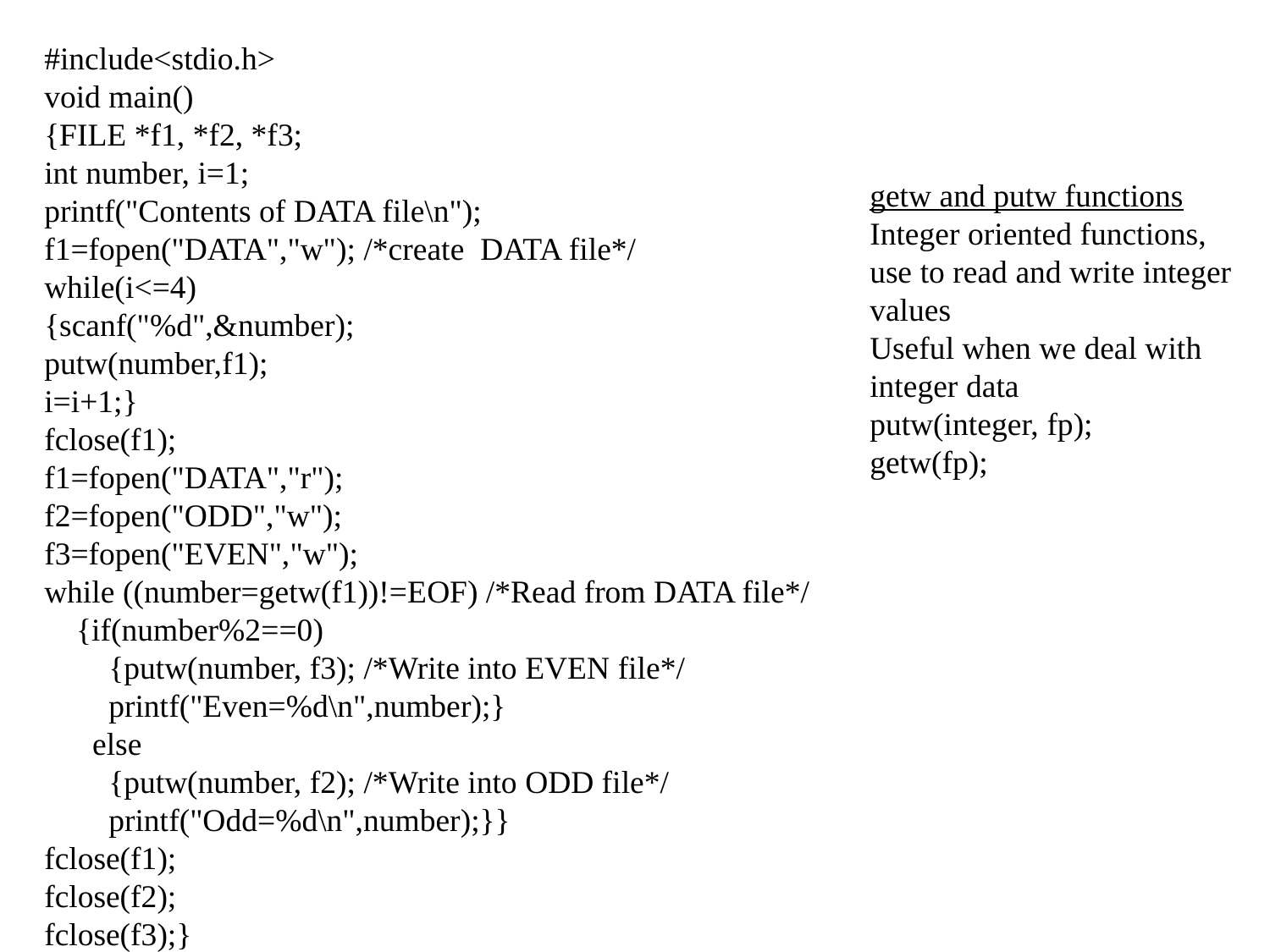

#include<stdio.h>
void main()
{FILE *f1, *f2, *f3;
int number, i=1;
printf("Contents of DATA file\n");
f1=fopen("DATA","w"); /*create  DATA file*/
while(i<=4)
{scanf("%d",&number);
putw(number,f1);
i=i+1;}
fclose(f1);
f1=fopen("DATA","r");
f2=fopen("ODD","w");
f3=fopen("EVEN","w");
while ((number=getw(f1))!=EOF) /*Read from DATA file*/
    {if(number%2==0)
        {putw(number, f3); /*Write into EVEN file*/
        printf("Even=%d\n",number);}
      else
        {putw(number, f2); /*Write into ODD file*/
        printf("Odd=%d\n",number);}}
fclose(f1);
fclose(f2);
fclose(f3);}
getw and putw functions
Integer oriented functions, use to read and write integer values
Useful when we deal with integer data
putw(integer, fp);
getw(fp);